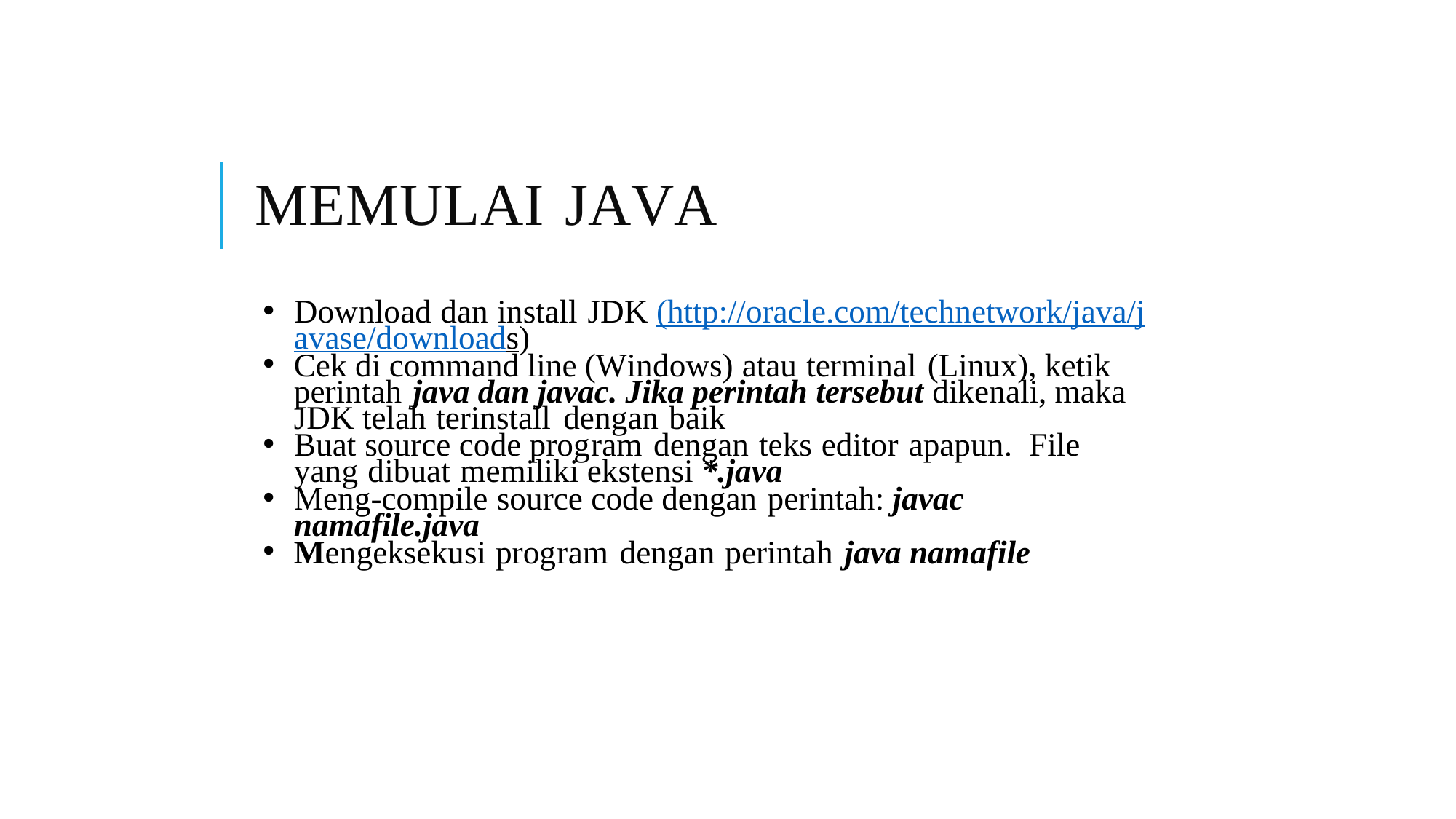

MEMULAI JAVA
Download dan install JDK (http://oracle.com/technetwork/java/javase/downloads)
Cek di command line (Windows) atau terminal (Linux), ketik perintah java dan javac. Jika perintah tersebut dikenali, maka JDK telah terinstall dengan baik
Buat source code program dengan teks editor apapun.  File yang dibuat memiliki ekstensi *.java
Meng-compile source code dengan perintah: javac namafile.java
Mengeksekusi program dengan perintah java namafile